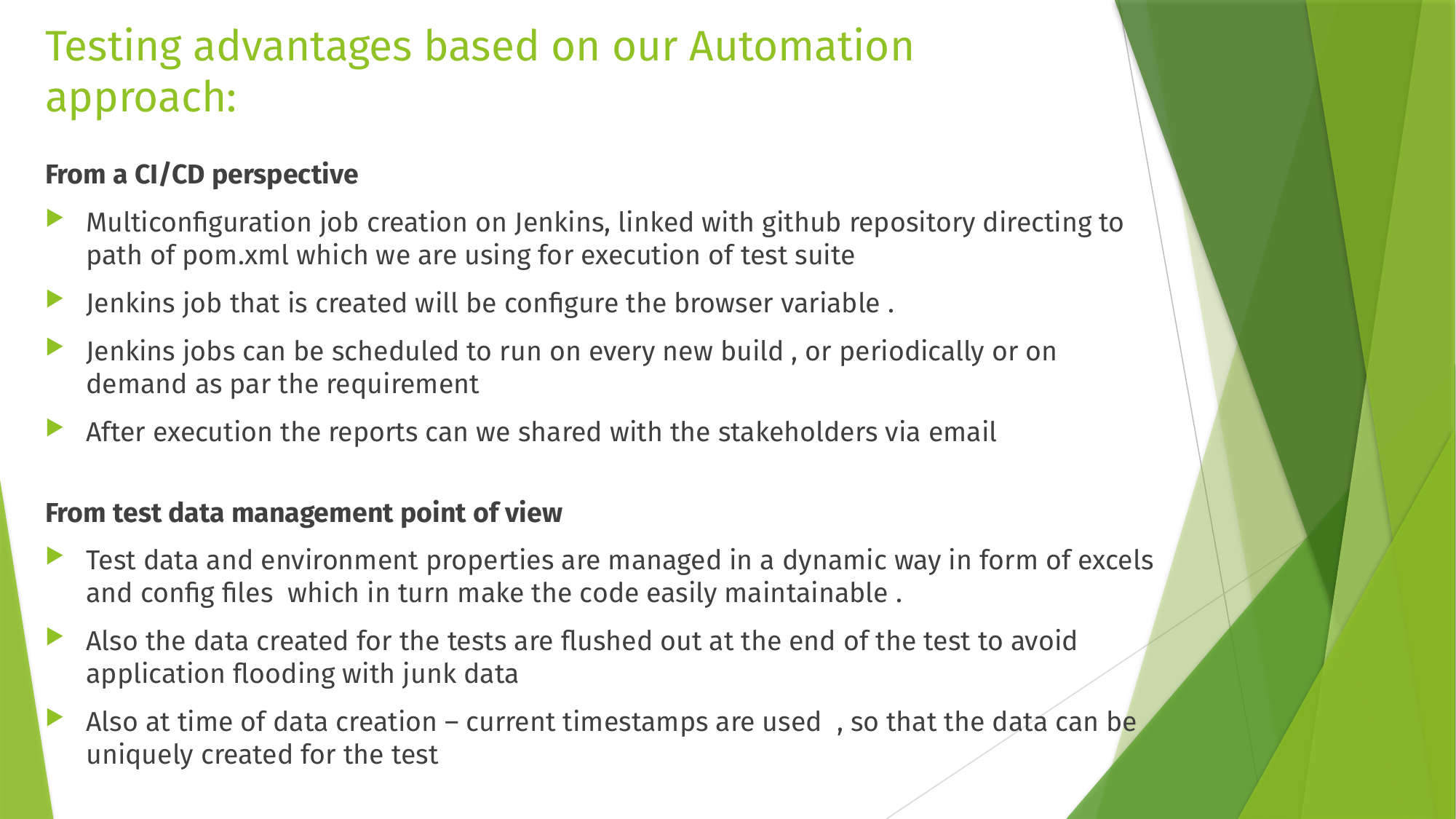

# Testing advantages based on our Automation approach:
From a CI/CD perspective
Multiconfiguration job creation on Jenkins, linked with github repository directing to path of pom.xml which we are using for execution of test suite
Jenkins job that is created will be configure the browser variable .
Jenkins jobs can be scheduled to run on every new build , or periodically or on demand as par the requirement
After execution the reports can we shared with the stakeholders via email

From test data management point of view
Test data and environment properties are managed in a dynamic way in form of excels and config files  which in turn make the code easily maintainable .
Also the data created for the tests are flushed out at the end of the test to avoid application flooding with junk data
Also at time of data creation – current timestamps are used  , so that the data can be uniquely created for the test